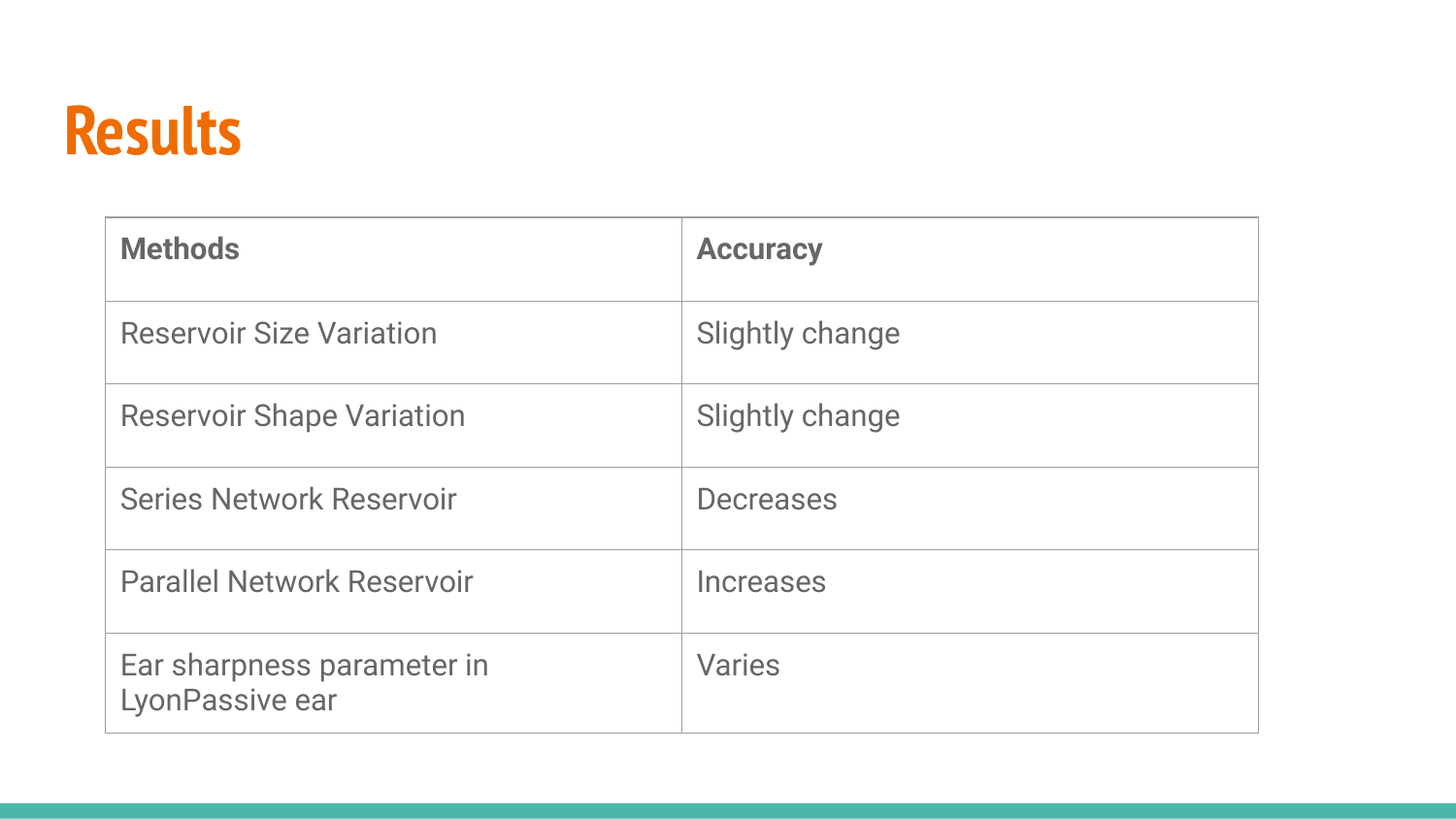

# Results
| Methods | Accuracy |
| --- | --- |
| Reservoir Size Variation | Slightly change |
| Reservoir Shape Variation | Slightly change |
| Series Network Reservoir | Decreases |
| Parallel Network Reservoir | Increases |
| Ear sharpness parameter in LyonPassive ear | Varies |